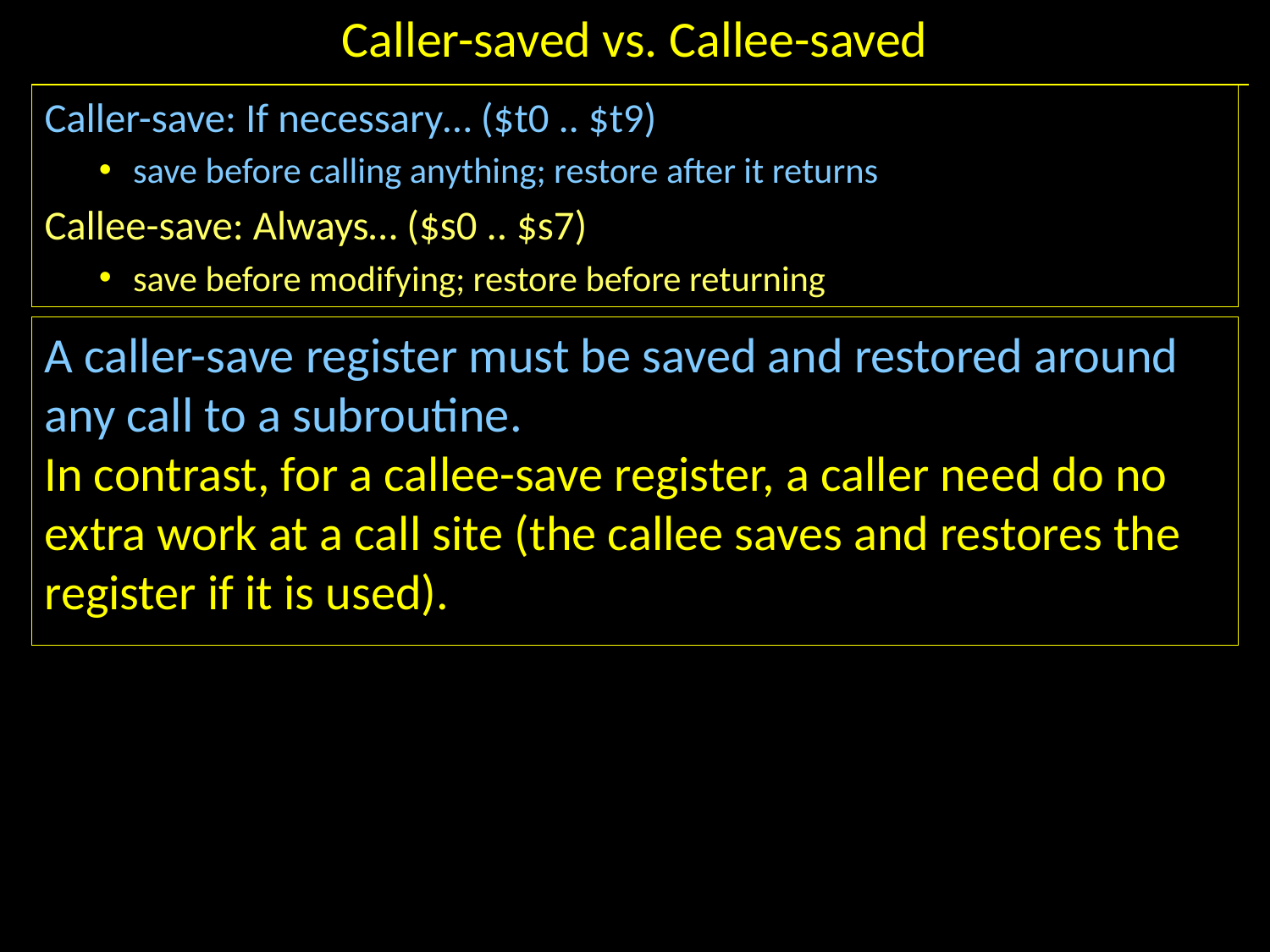

# Caller-saved vs. Callee-saved
Caller-save: If necessary… ($t0 .. $t9)
save before calling anything; restore after it returns
Callee-save: Always… ($s0 .. $s7)
save before modifying; restore before returning
A caller-save register must be saved and restored around any call to a subroutine.
In contrast, for a callee-save register, a caller need do no extra work at a call site (the callee saves and restores the register if it is used).